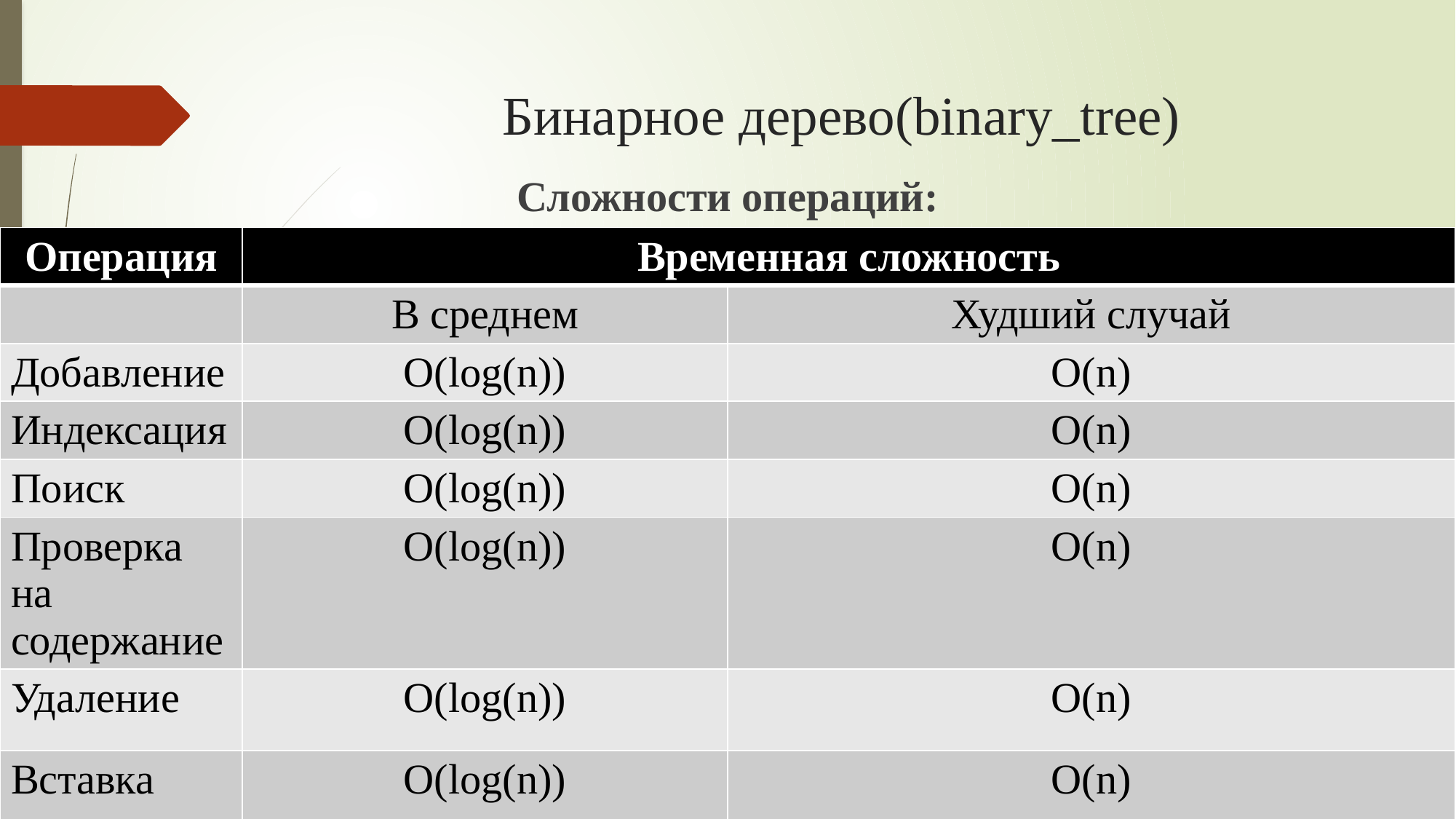

# Бинарное дерево(binary_tree)
Сложности операций:
| Операция | Временная сложность |  |
| --- | --- | --- |
|  | В среднем | Худший случай |
| Добавление | O(log(n)) | O(n) |
| Индексация | O(log(n)) | O(n) |
| Поиск | O(log(n)) | O(n) |
| Проверка на содержание | O(log(n)) | O(n) |
| Удаление | O(log(n)) | O(n) |
| Вставка | O(log(n)) | O(n) |